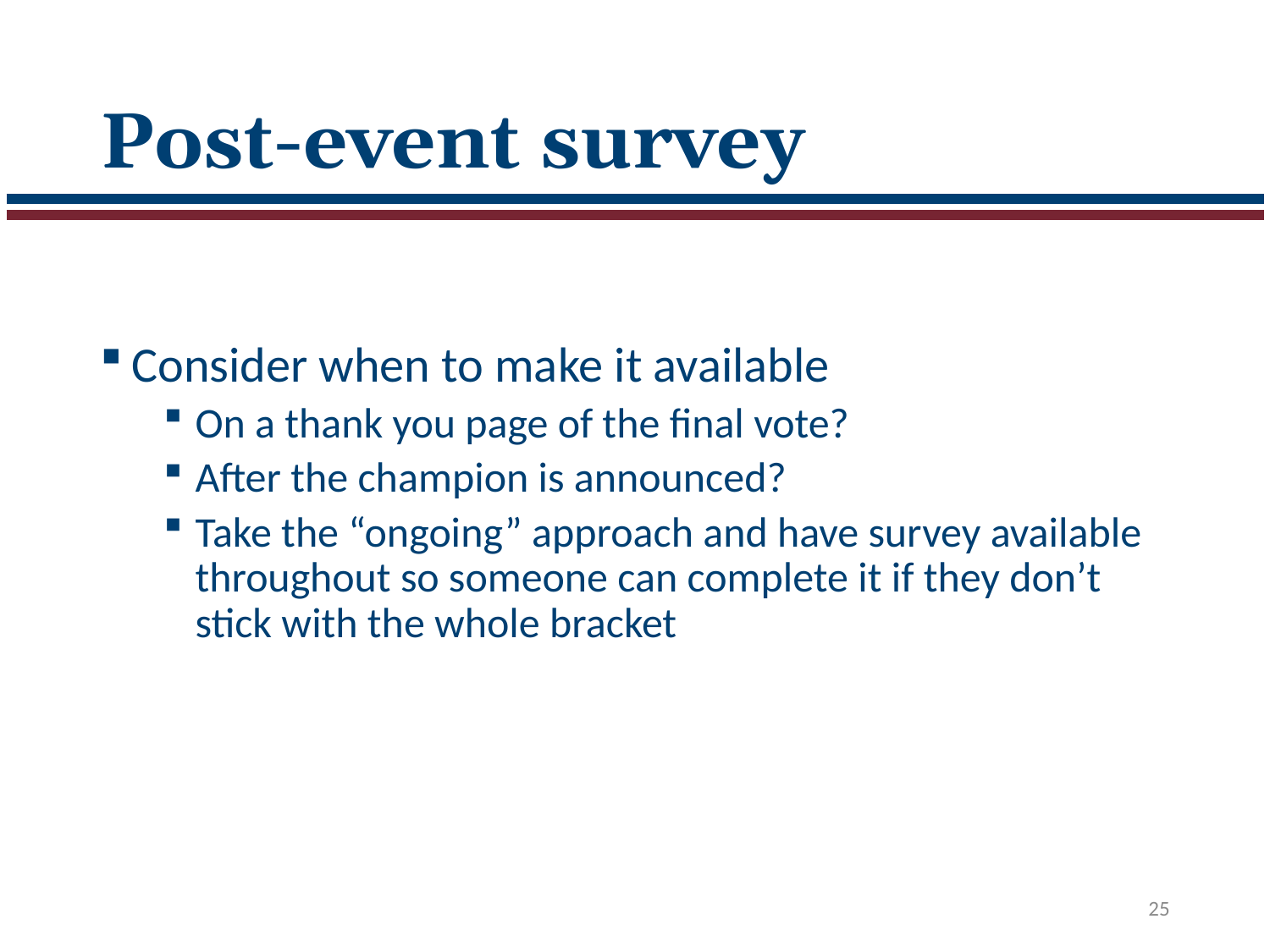

# Post-event survey

Consider when to make it available
On a thank you page of the final vote?
After the champion is announced?
Take the “ongoing” approach and have survey available throughout so someone can complete it if they don’t stick with the whole bracket
25